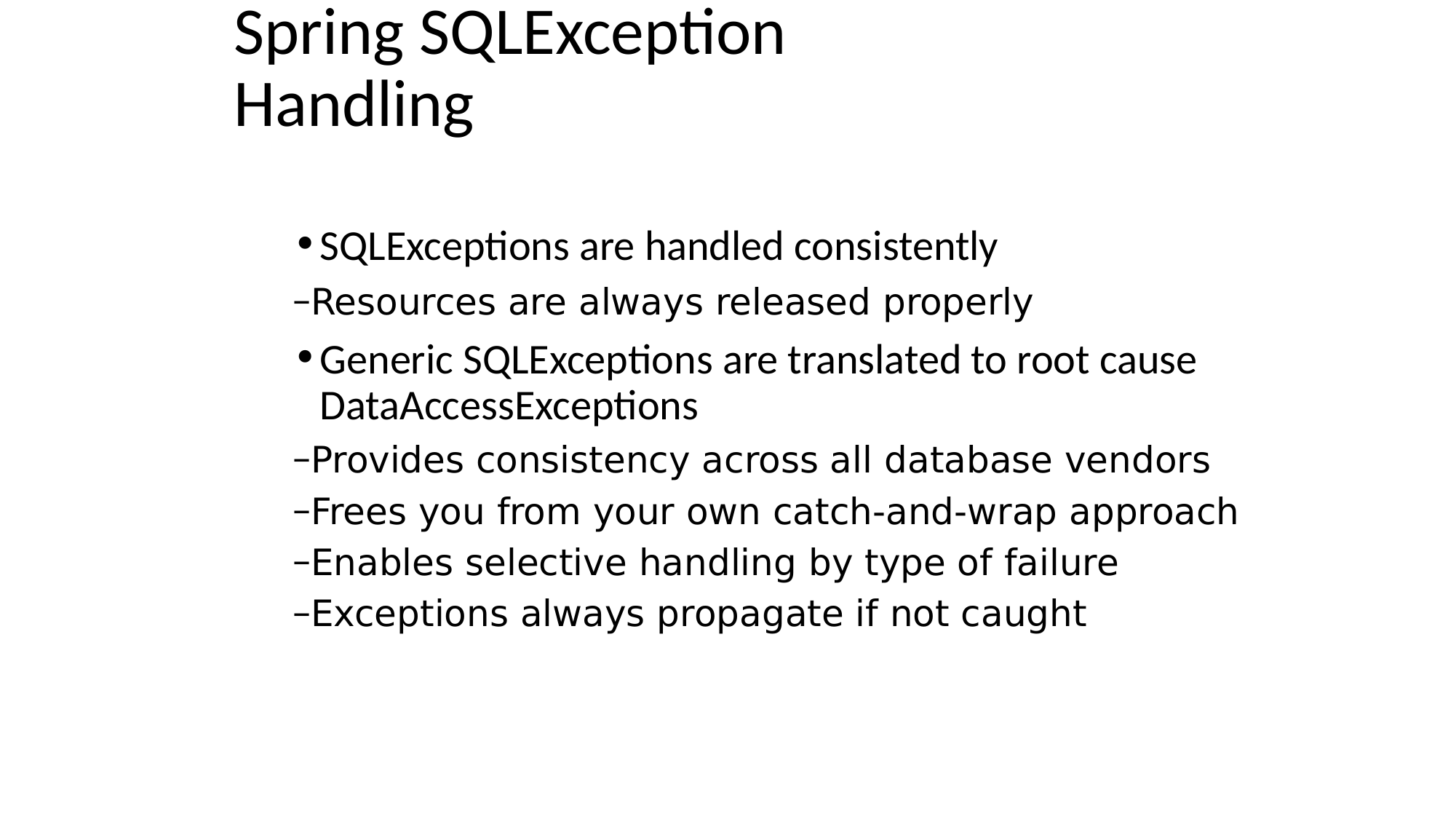

Spring SQLException Handling
SQLExceptions are handled consistently
Resources are always released properly
Generic SQLExceptions are translated to root cause DataAccessExceptions
Provides consistency across all database vendors
Frees you from your own catch-and-wrap approach
Enables selective handling by type of failure
Exceptions always propagate if not caught